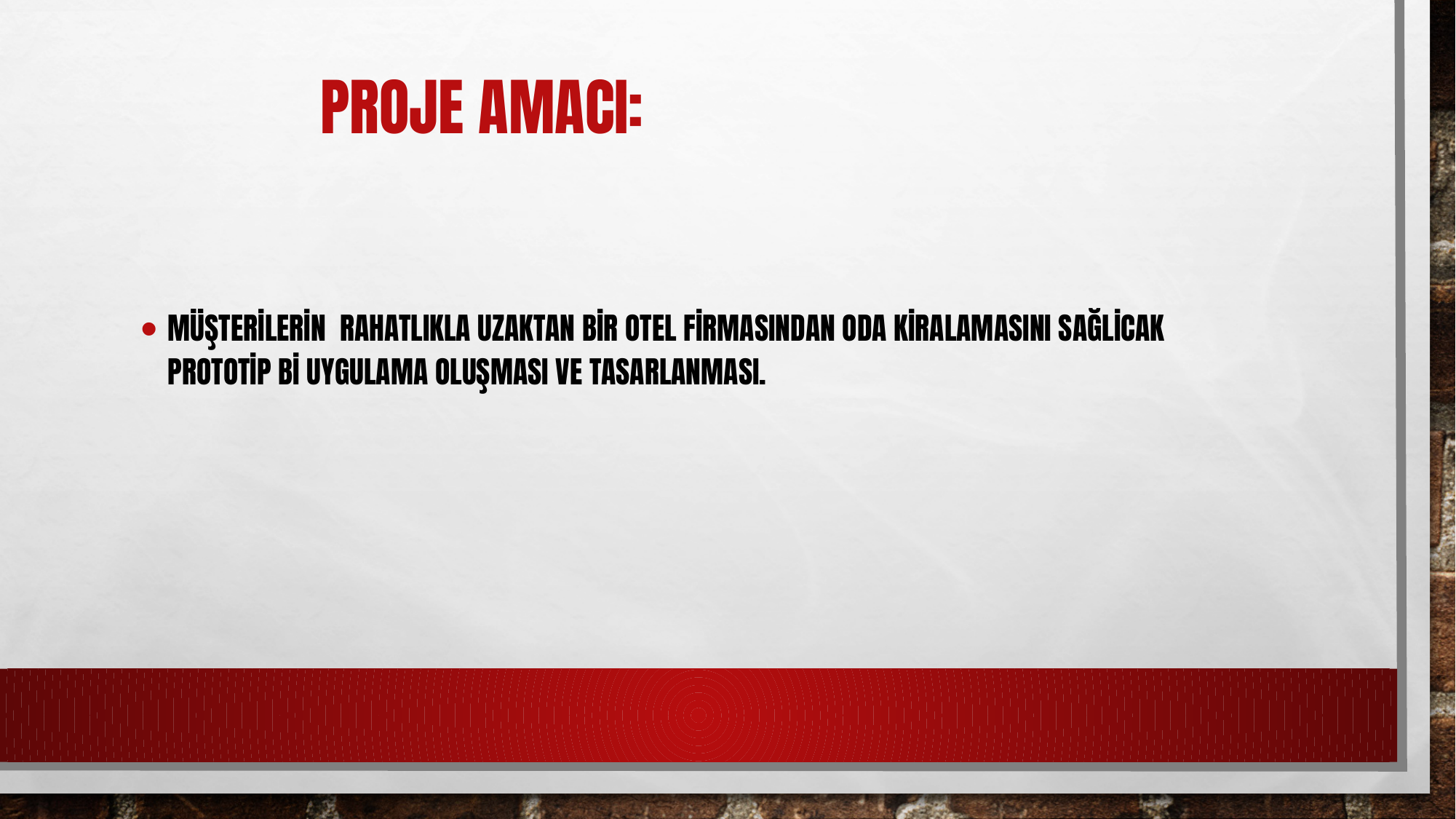

# Proje Amacı:
Müşterilerin  rahatlıkla uzaktan bir otel firmasından oda kiralamasını sağlicak prototip bi uygulama oluşması ve tasarlanması.